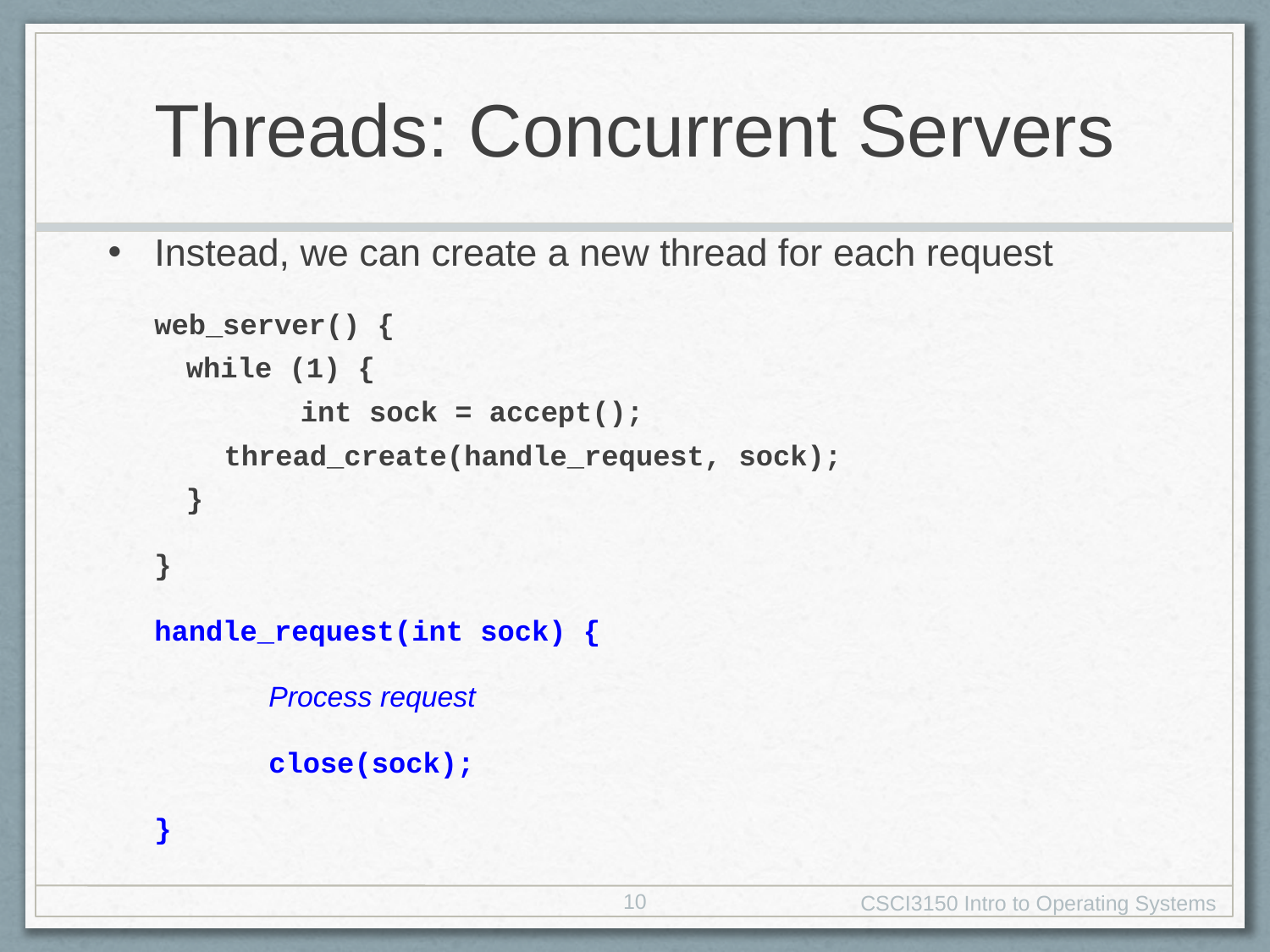

# Threads: Concurrent Servers
Instead, we can create a new thread for each request
	web_server() {
	while (1) {
		int sock = accept();
    thread_create(handle_request, sock);
	}
	}
	handle_request(int sock) {
		Process request
		close(sock);
	}
10
CSCI3150 Intro to Operating Systems